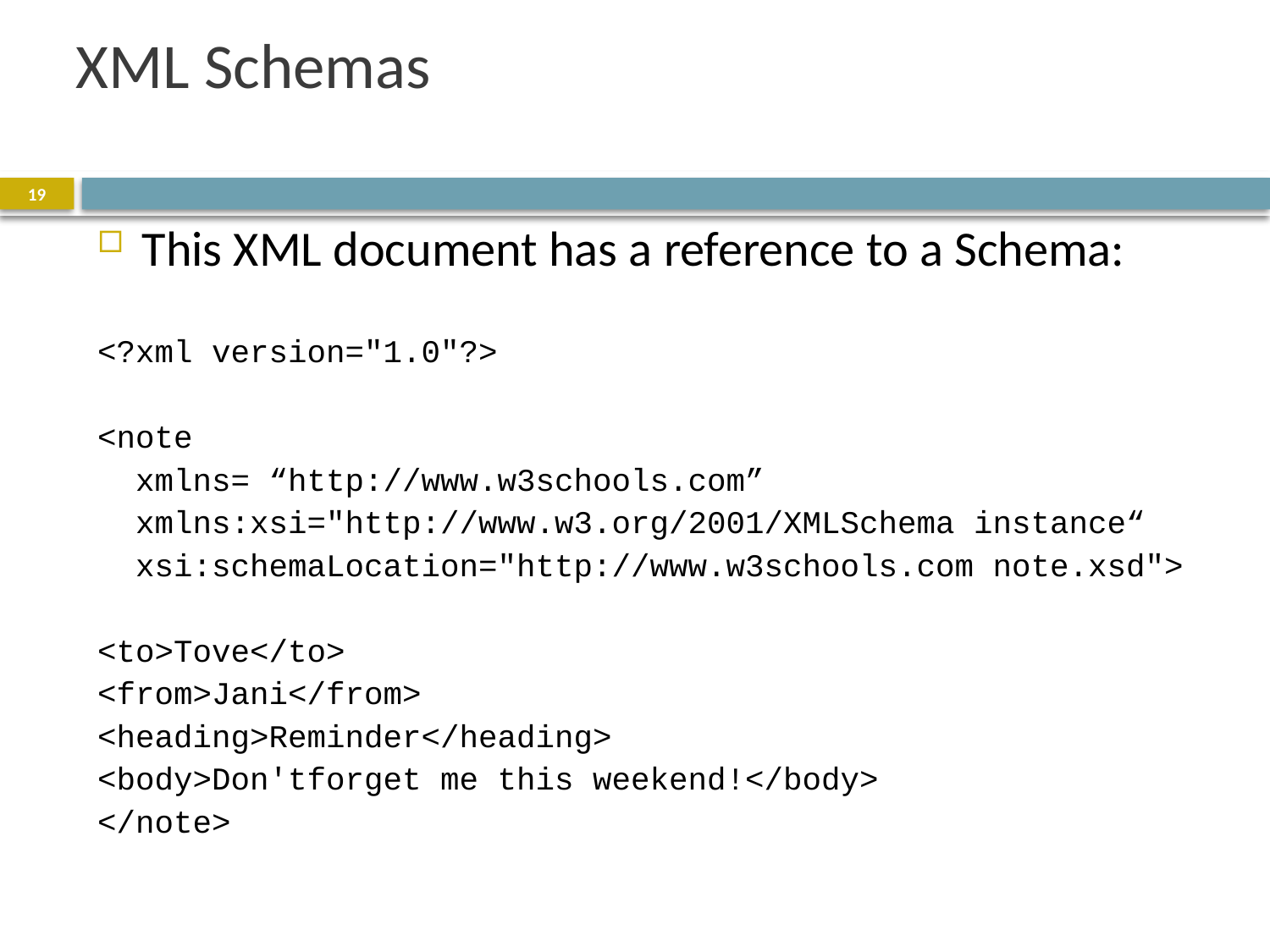

# XML Schemas
19
This XML document has a reference to a Schema:

<?xml version="1.0"?>

<note
  xmlns= “http://www.w3schools.com”
  xmlns:xsi="http://www.w3.org/2001/XMLSchema instance“
  xsi:schemaLocation="http://www.w3schools.com note.xsd">

<to>Tove</to>
<from>Jani</from>
<heading>Reminder</heading>
<body>Don'tforget me this weekend!</body>
</note>